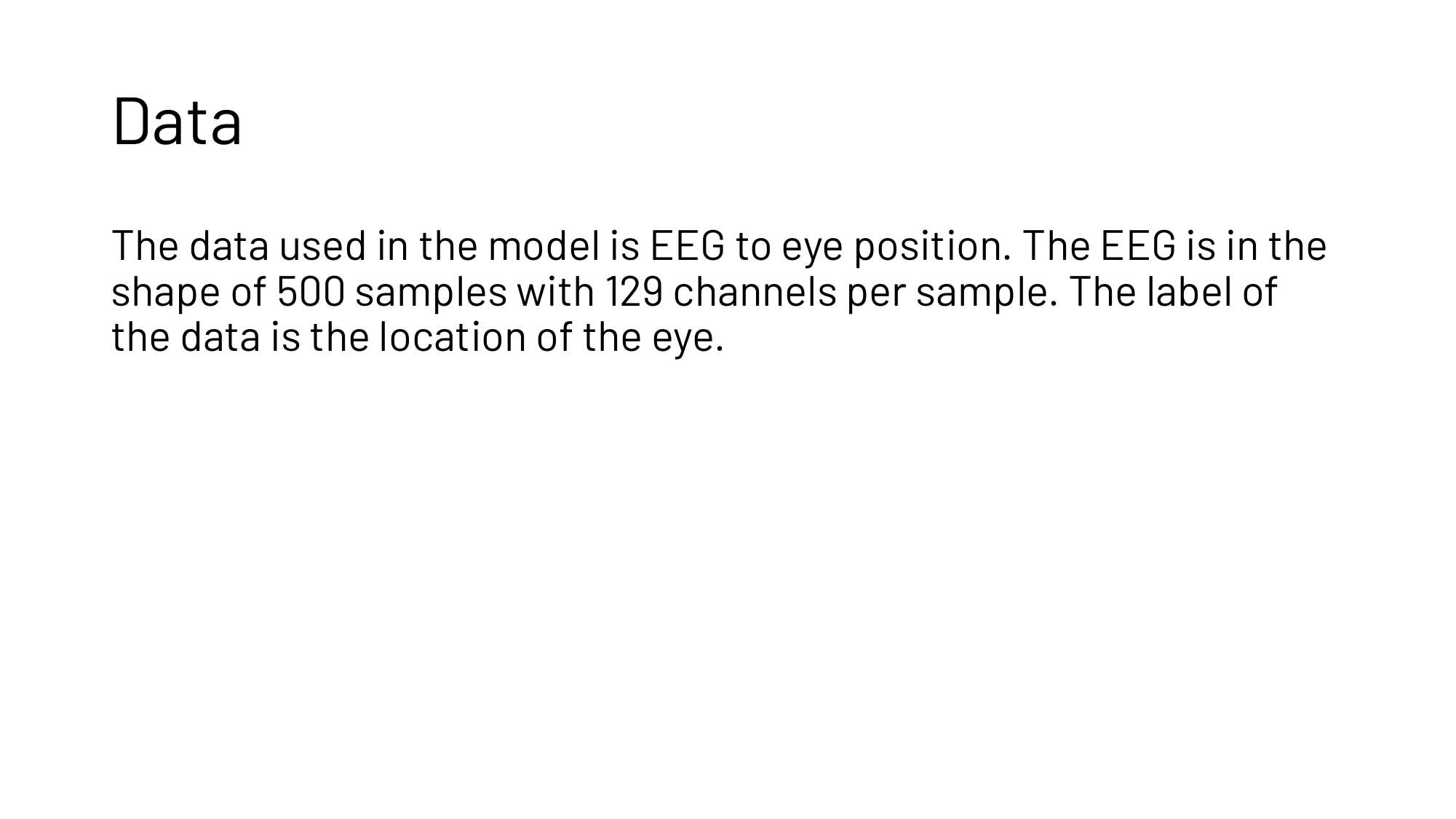

# Data
The data used in the model is EEG to eye position. The EEG is in the shape of 500 samples with 129 channels per sample. The label of the data is the location of the eye.